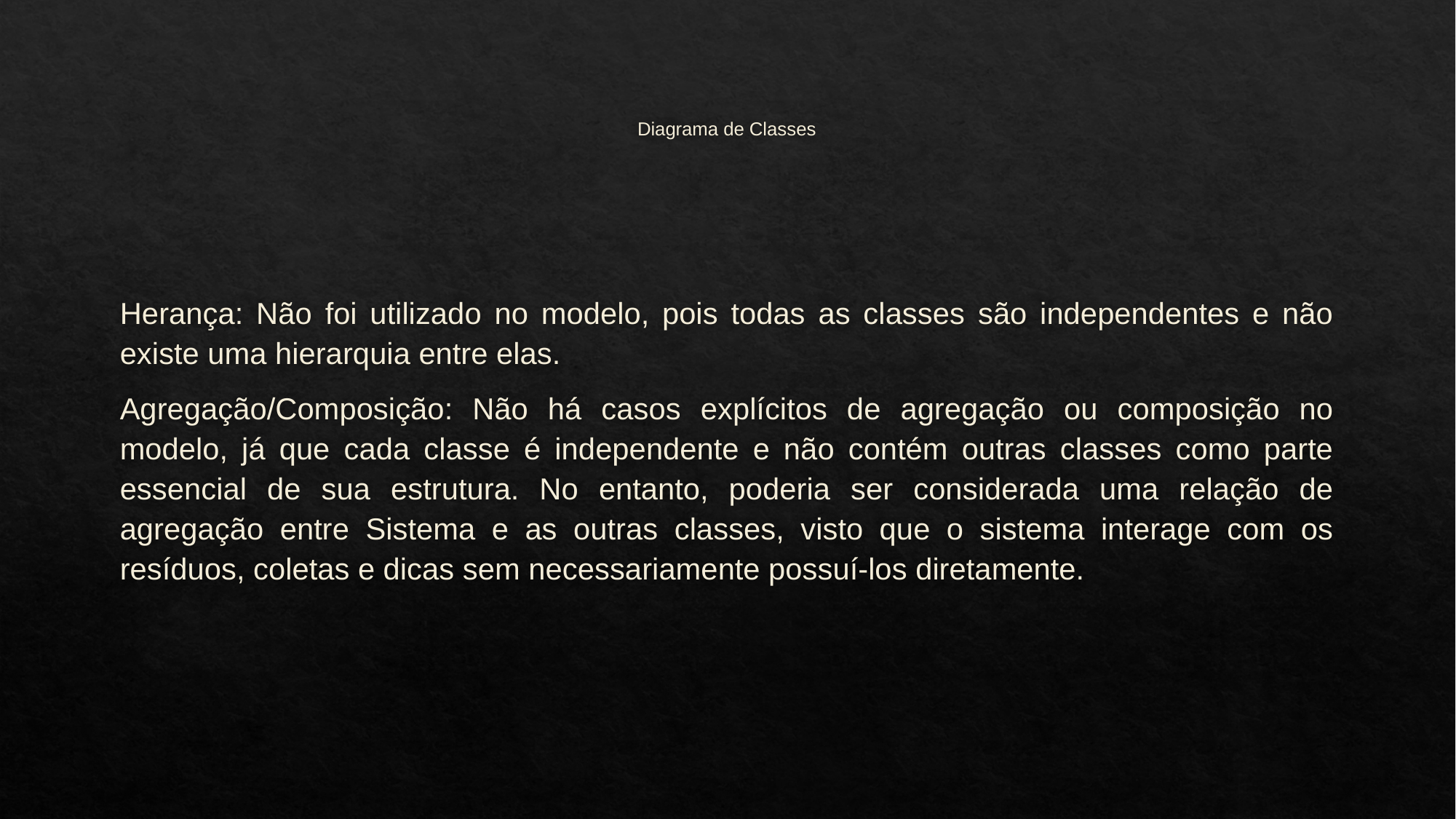

# Diagrama de Classes
Herança: Não foi utilizado no modelo, pois todas as classes são independentes e não existe uma hierarquia entre elas.
Agregação/Composição: Não há casos explícitos de agregação ou composição no modelo, já que cada classe é independente e não contém outras classes como parte essencial de sua estrutura. No entanto, poderia ser considerada uma relação de agregação entre Sistema e as outras classes, visto que o sistema interage com os resíduos, coletas e dicas sem necessariamente possuí-los diretamente.